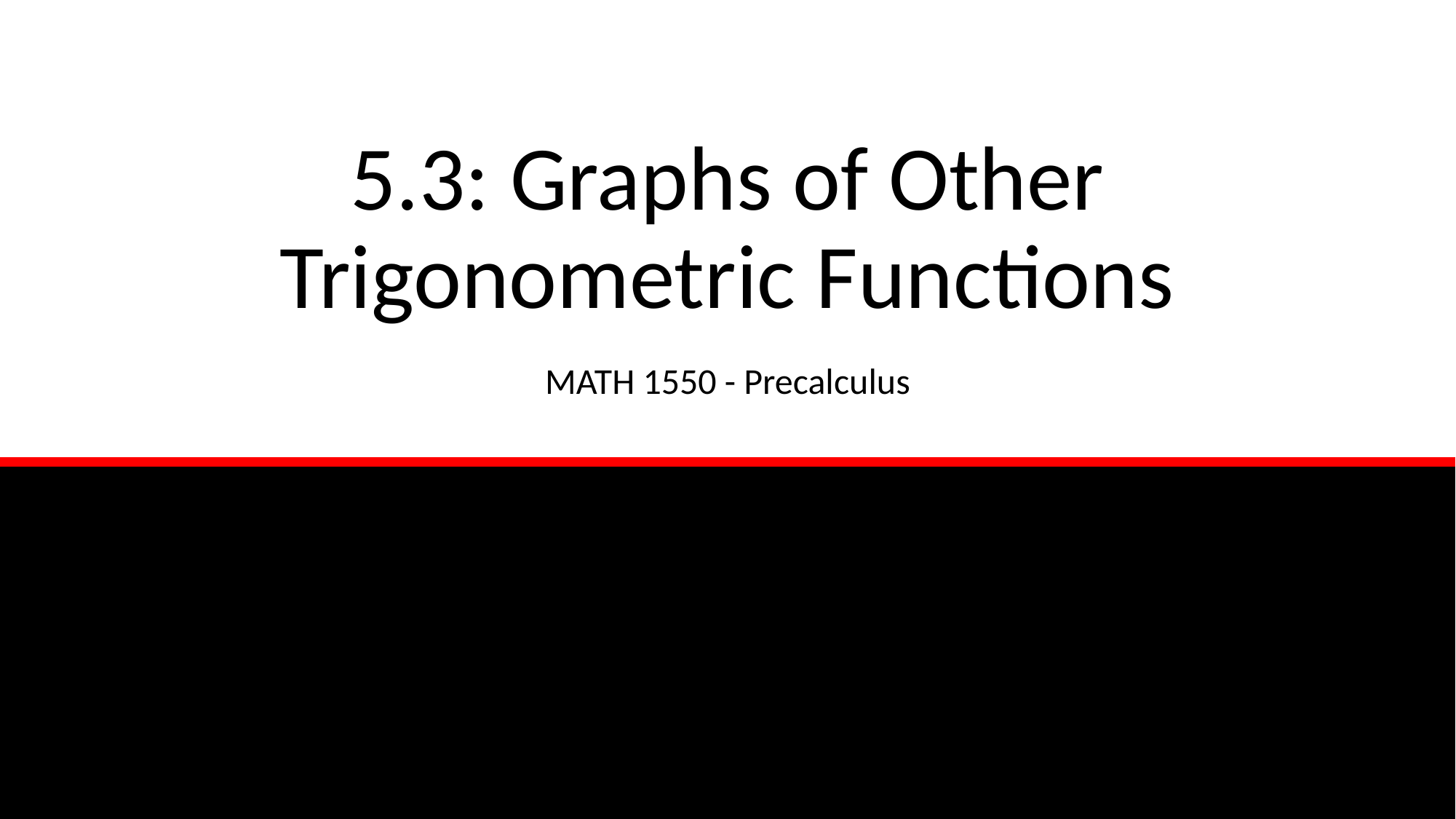

# 5.3: Graphs of Other Trigonometric Functions
MATH 1550 - Precalculus